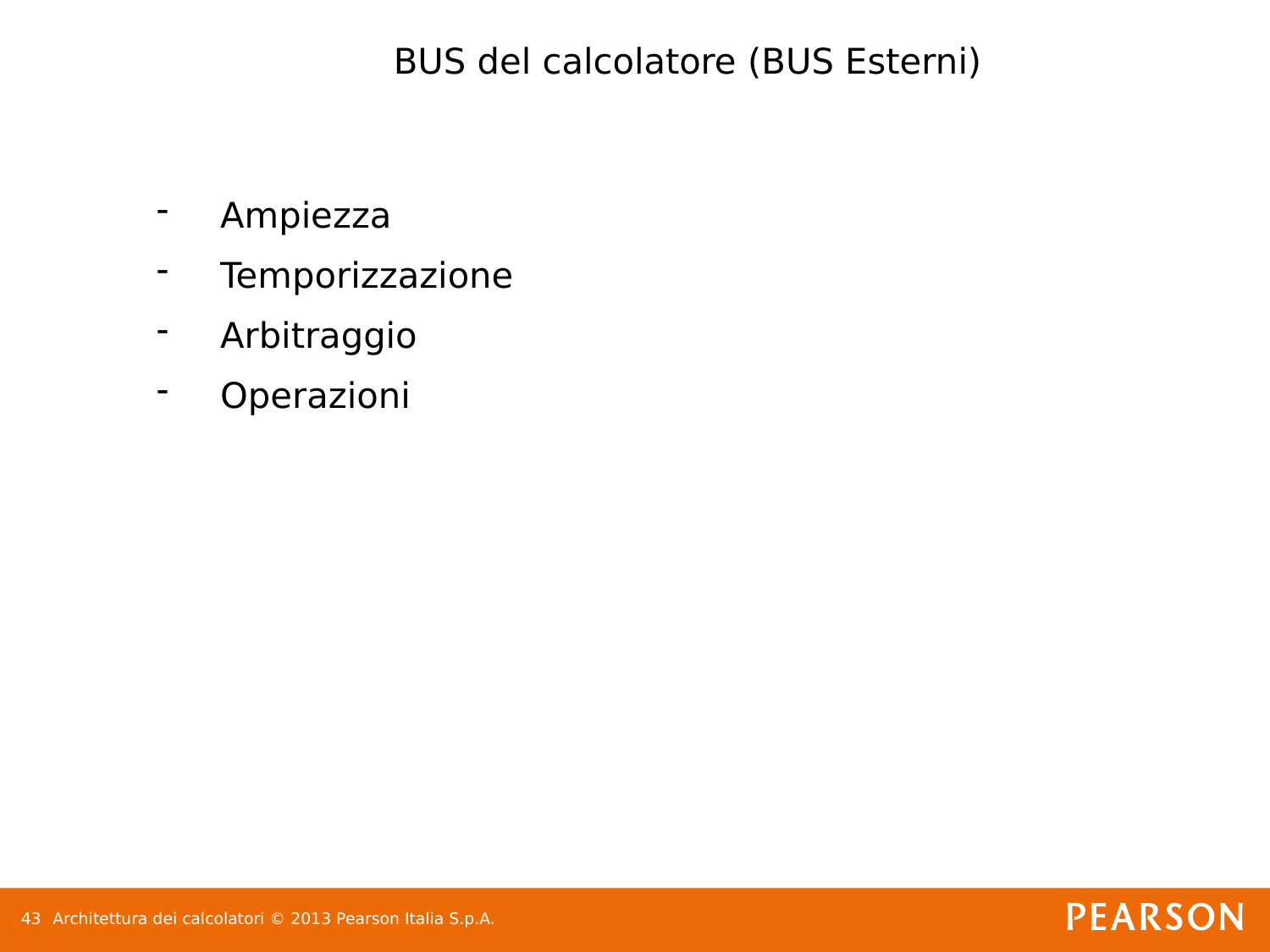

BUS del calcolatore (BUS Esterni)
Ampiezza
Temporizzazione
Arbitraggio
Operazioni

43
Architettura dei calcolatori © 2013 Pearson Italia S.p.A.